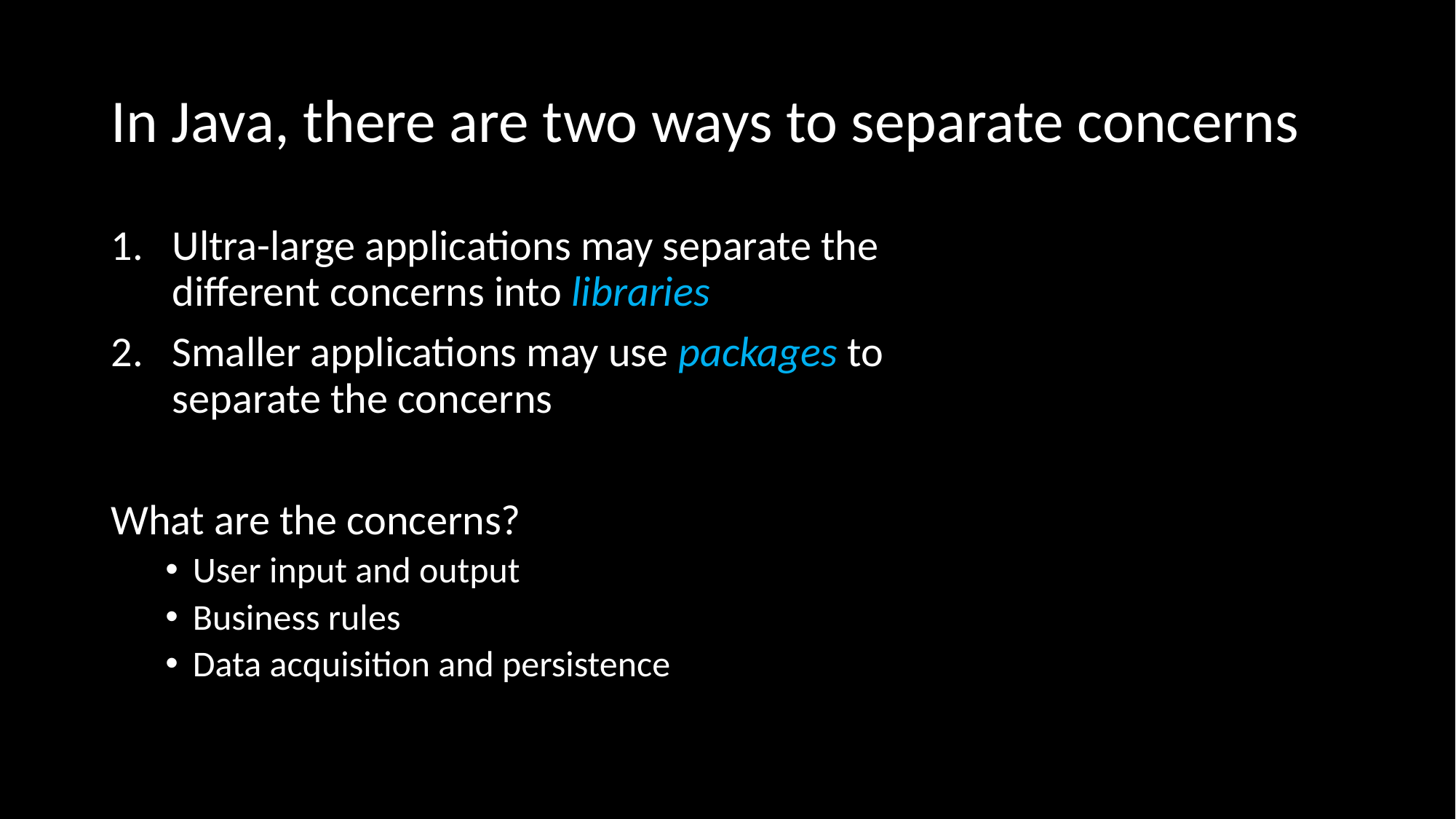

# In Java, there are two ways to separate concerns
Ultra-large applications may separate the different concerns into libraries
Smaller applications may use packages to separate the concerns

What are the concerns?
User input and output
Business rules
Data acquisition and persistence